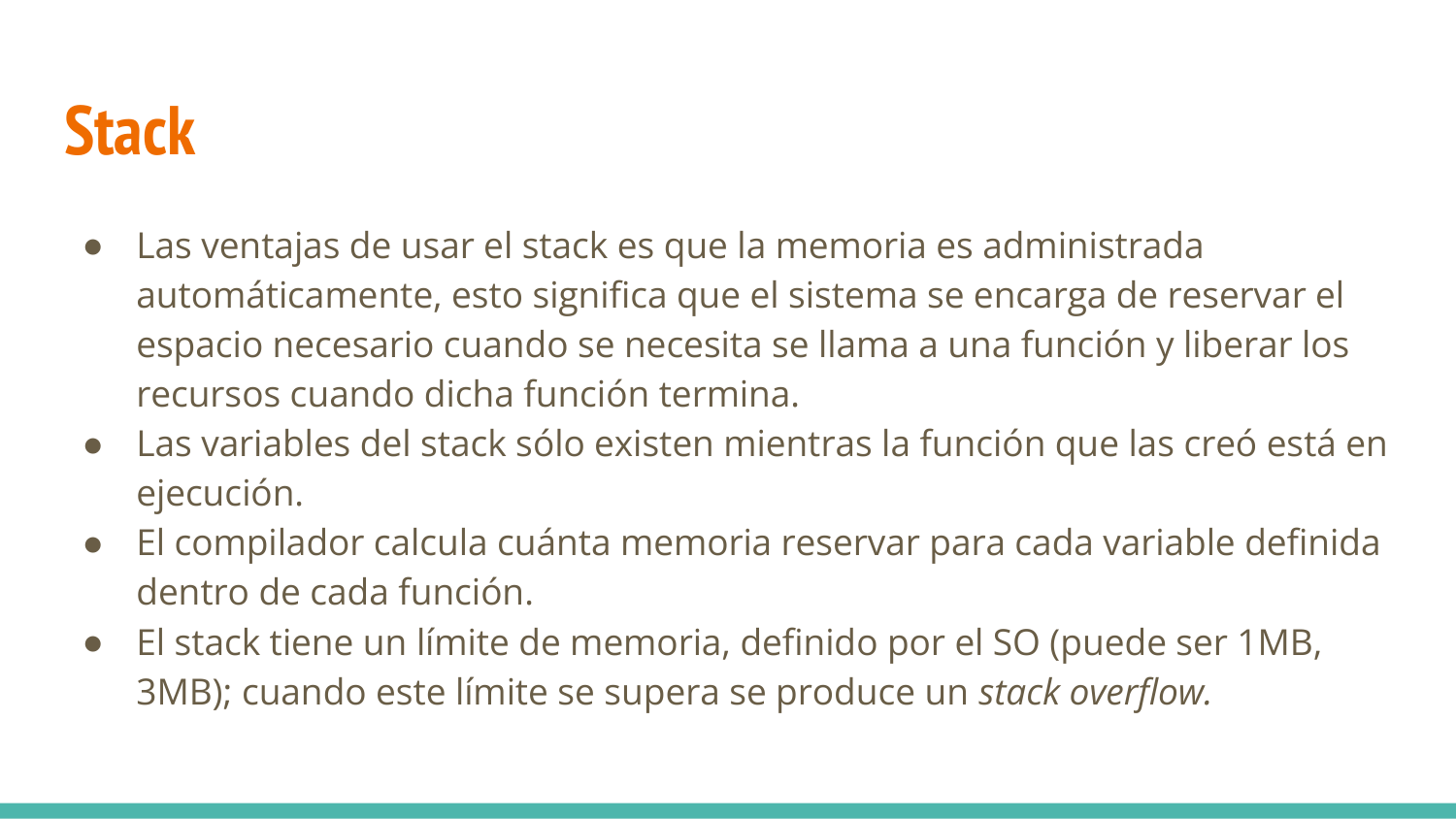

# Stack
Las ventajas de usar el stack es que la memoria es administrada automáticamente, esto significa que el sistema se encarga de reservar el espacio necesario cuando se necesita se llama a una función y liberar los recursos cuando dicha función termina.
Las variables del stack sólo existen mientras la función que las creó está en ejecución.
El compilador calcula cuánta memoria reservar para cada variable definida dentro de cada función.
El stack tiene un límite de memoria, definido por el SO (puede ser 1MB, 3MB); cuando este límite se supera se produce un stack overflow.